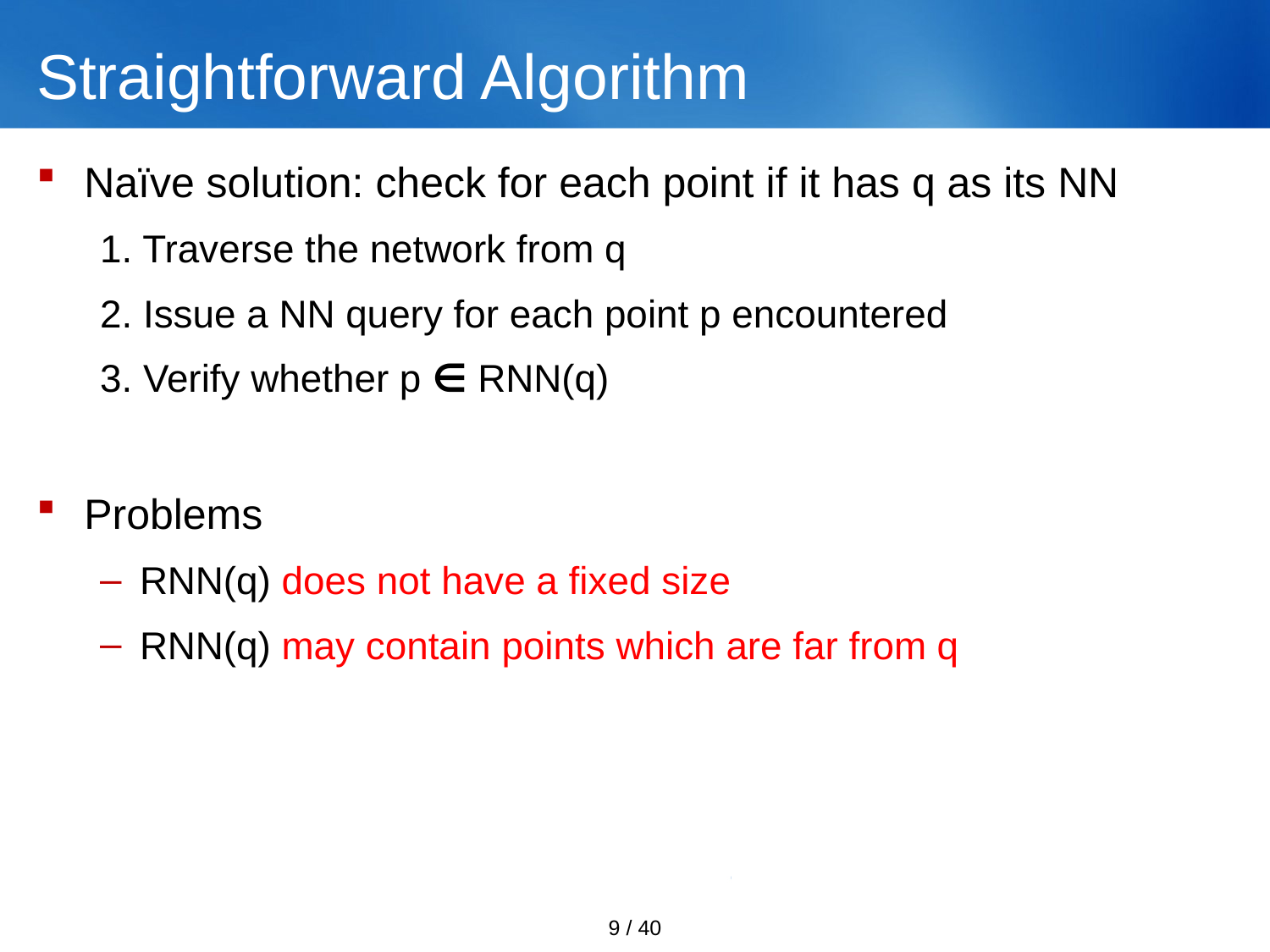

# Straightforward Algorithm
Naïve solution: check for each point if it has q as its NN
1. Traverse the network from q
2. Issue a NN query for each point p encountered
3. Verify whether p ∈ RNN(q)

Problems
RNN(q) does not have a fixed size
RNN(q) may contain points which are far from q
9